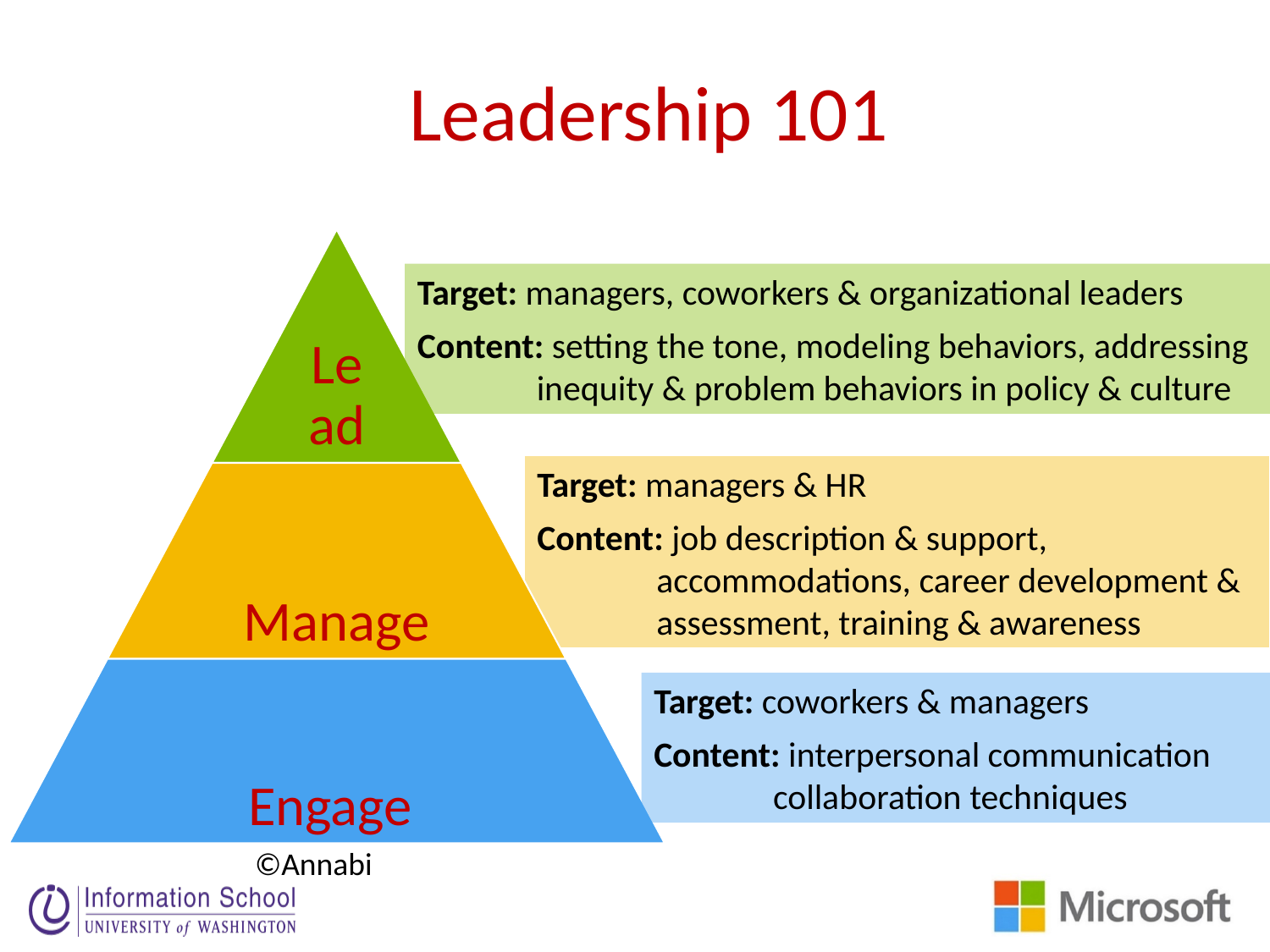

# Leadership 101
Lead
Manage
Engage
Target: managers, coworkers & organizational leaders
Content: setting the tone, modeling behaviors, addressing inequity & problem behaviors in policy & culture
Target: managers & HR
Content: job description & support, accommodations, career development & assessment, training & awareness
Target: coworkers & managers
Content: interpersonal communication collaboration techniques
©Annabi